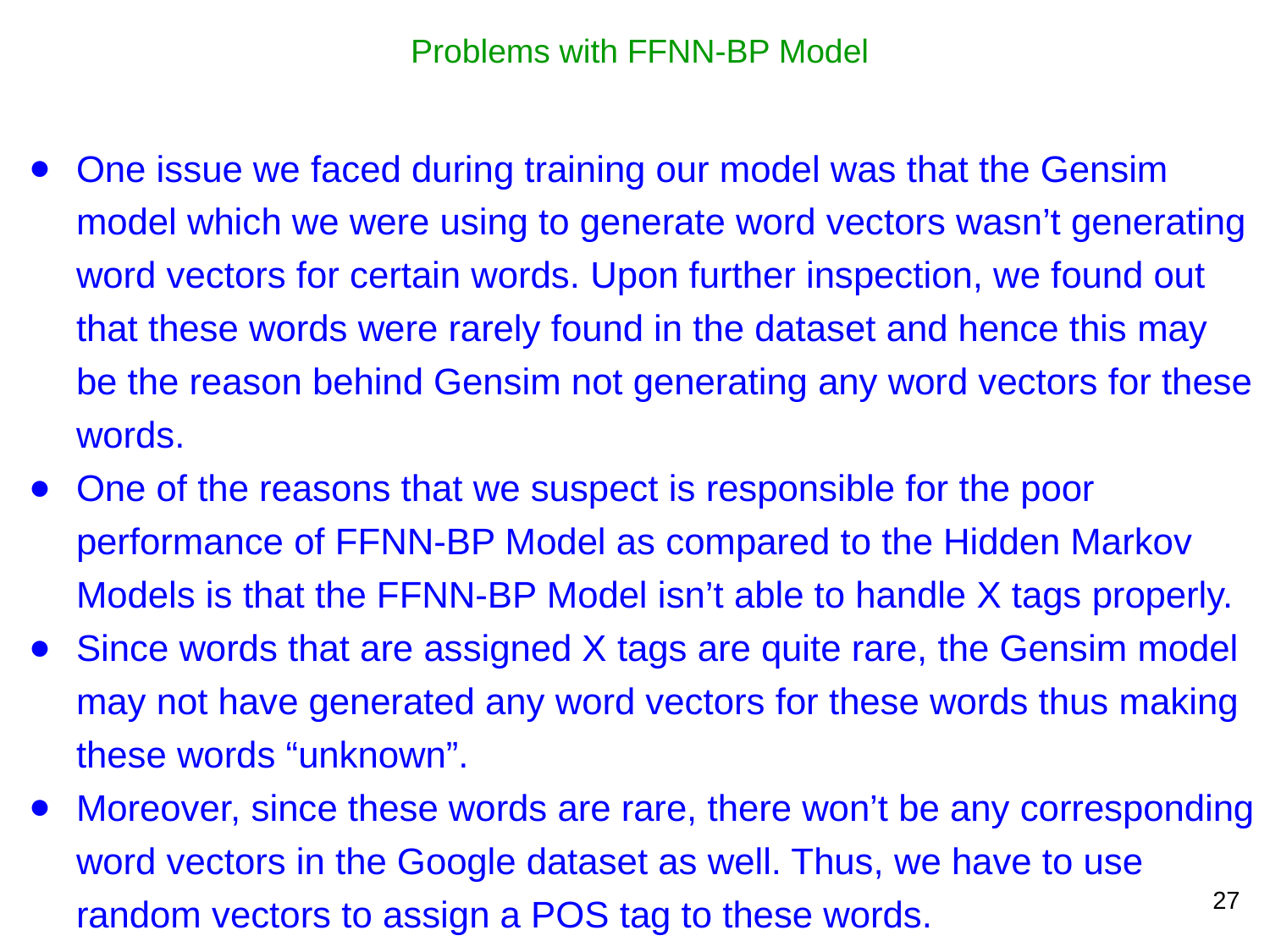

# Problems with FFNN-BP Model
One issue we faced during training our model was that the Gensim model which we were using to generate word vectors wasn’t generating word vectors for certain words. Upon further inspection, we found out that these words were rarely found in the dataset and hence this may be the reason behind Gensim not generating any word vectors for these words.
One of the reasons that we suspect is responsible for the poor performance of FFNN-BP Model as compared to the Hidden Markov Models is that the FFNN-BP Model isn’t able to handle X tags properly.
Since words that are assigned X tags are quite rare, the Gensim model may not have generated any word vectors for these words thus making these words “unknown”.
Moreover, since these words are rare, there won’t be any corresponding word vectors in the Google dataset as well. Thus, we have to use random vectors to assign a POS tag to these words.
27